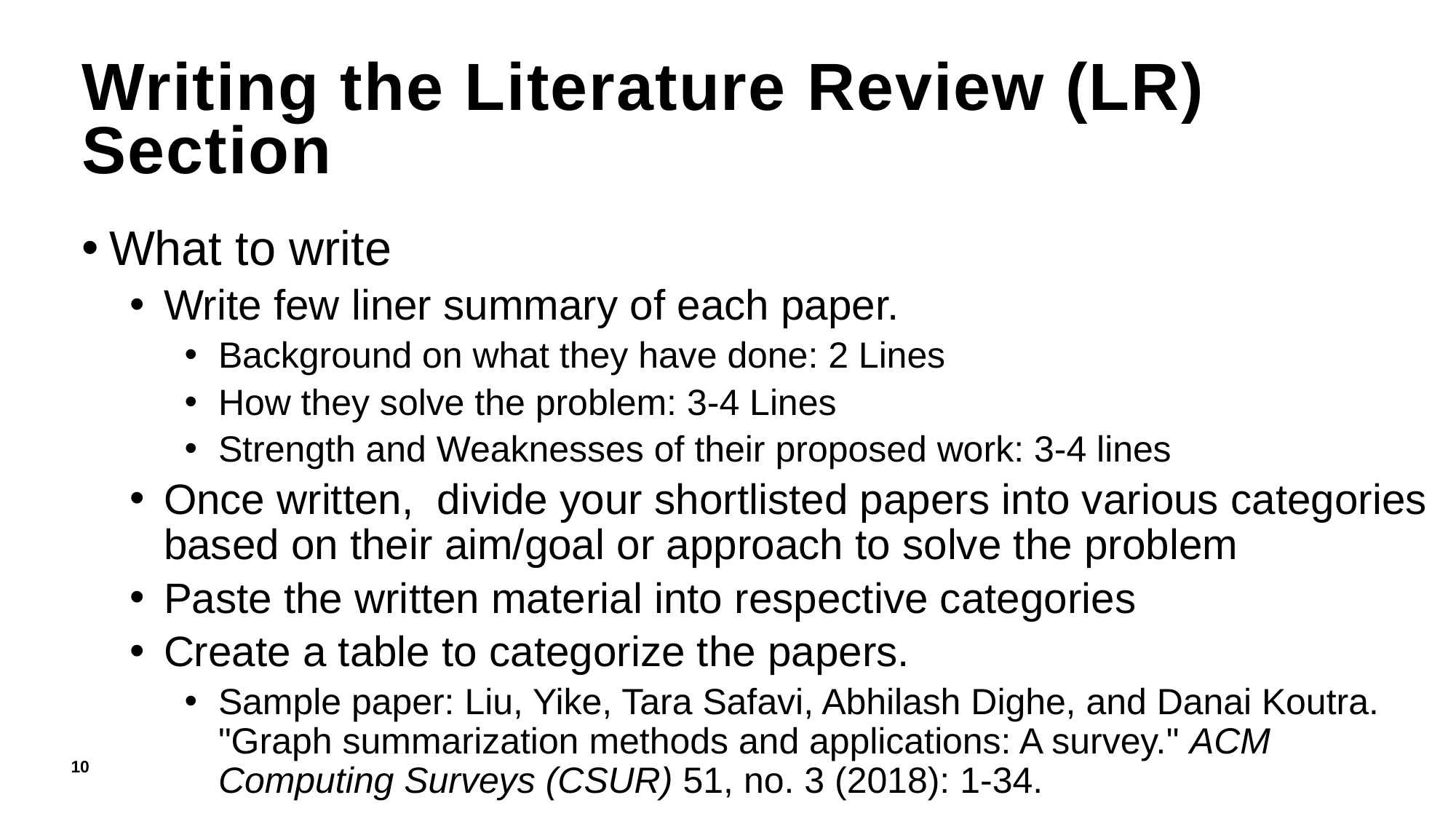

# Writing the Literature Review (LR) Section
What to write
Write few liner summary of each paper.
Background on what they have done: 2 Lines
How they solve the problem: 3-4 Lines
Strength and Weaknesses of their proposed work: 3-4 lines
Once written,  divide your shortlisted papers into various categories based on their aim/goal or approach to solve the problem
Paste the written material into respective categories
Create a table to categorize the papers.
Sample paper: Liu, Yike, Tara Safavi, Abhilash Dighe, and Danai Koutra. "Graph summarization methods and applications: A survey." ACM Computing Surveys (CSUR) 51, no. 3 (2018): 1-34.

10